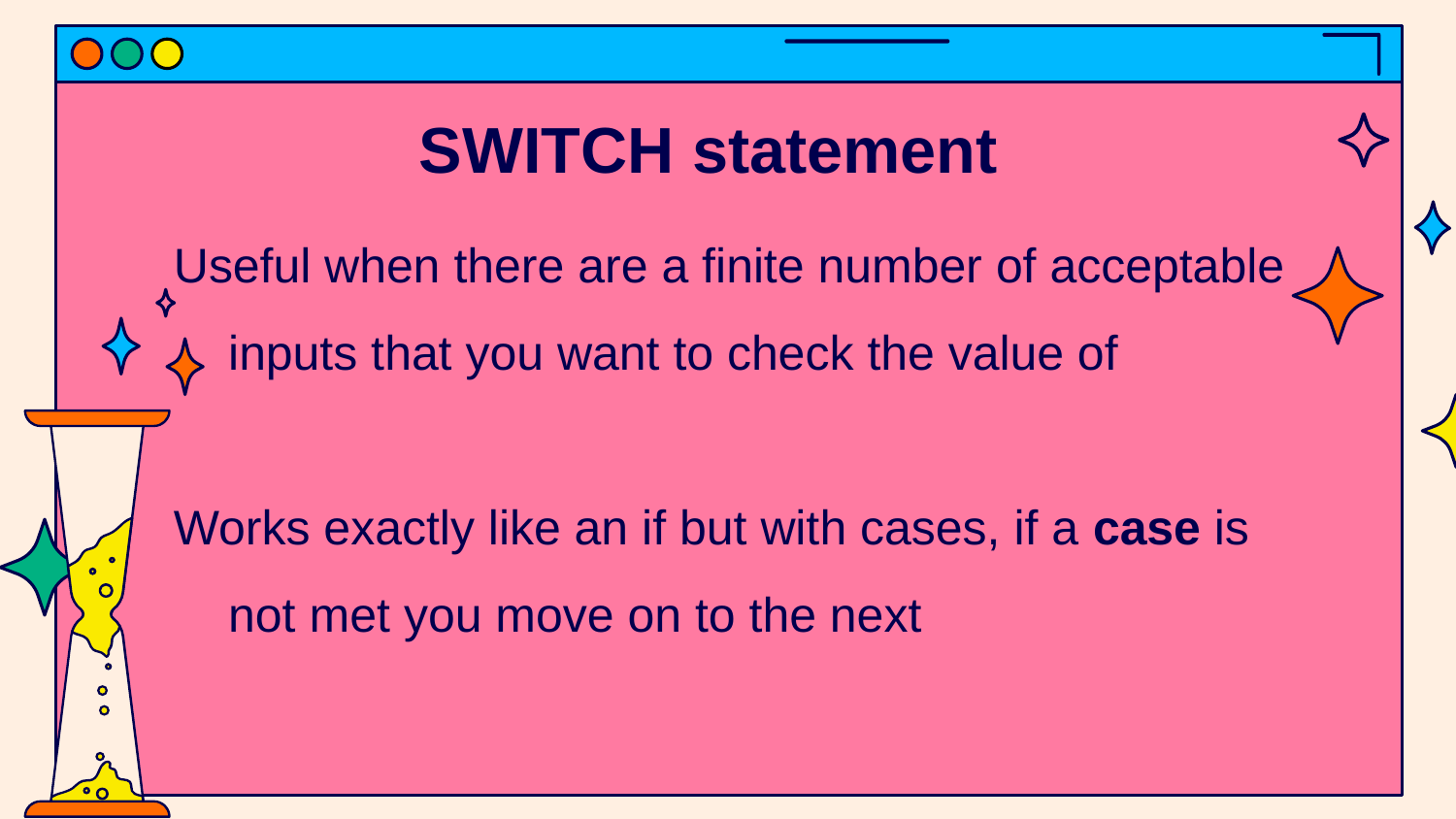

# SWITCH statement

Useful when there are a finite number of acceptable inputs that you want to check the value of

Works exactly like an if but with cases, if a case is not met you move on to the next